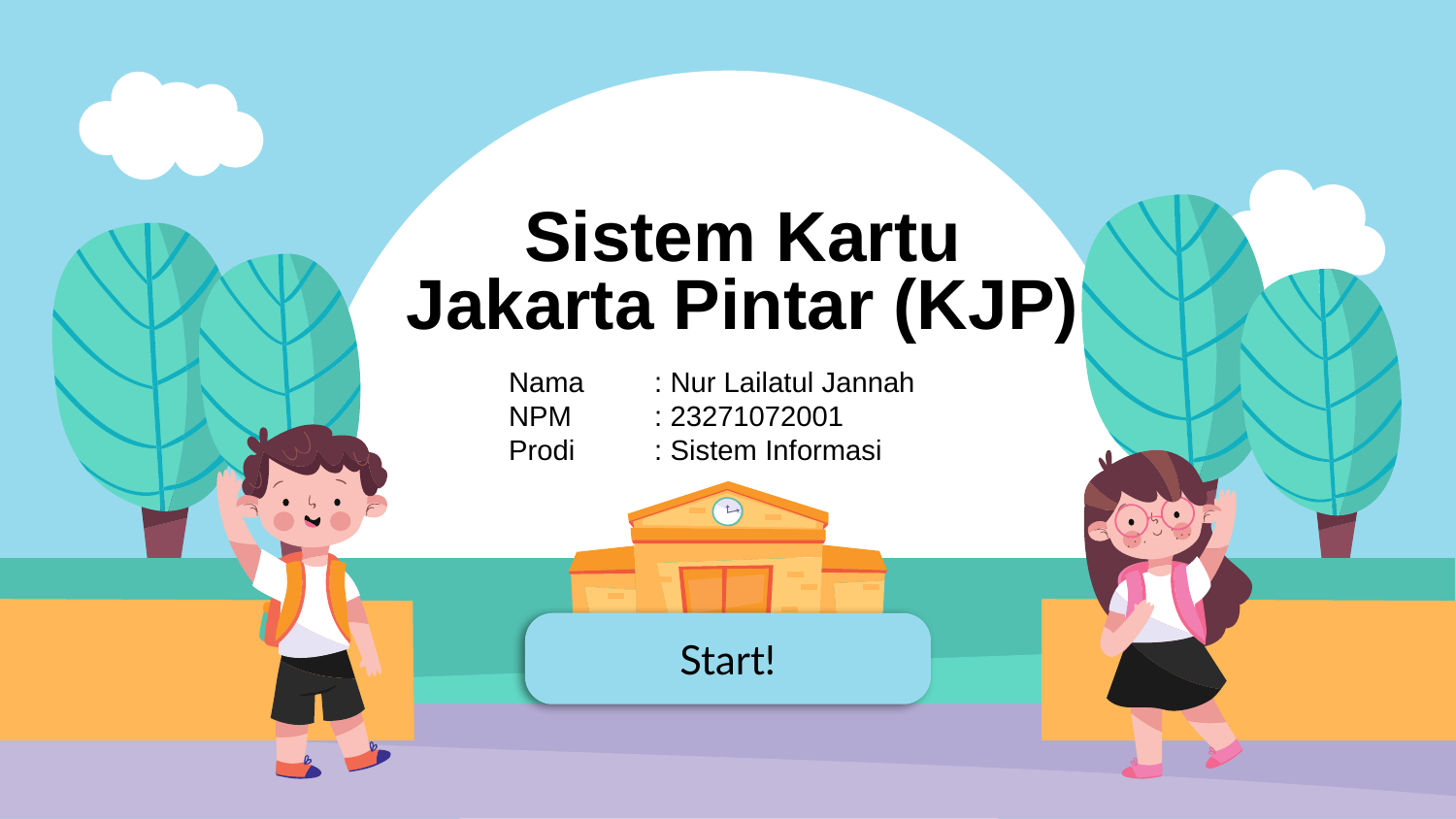

# Sistem Kartu Jakarta Pintar (KJP)

Nama 	: Nur Lailatul Jannah
NPM	: 23271072001
Prodi	: Sistem Informasi

Start!